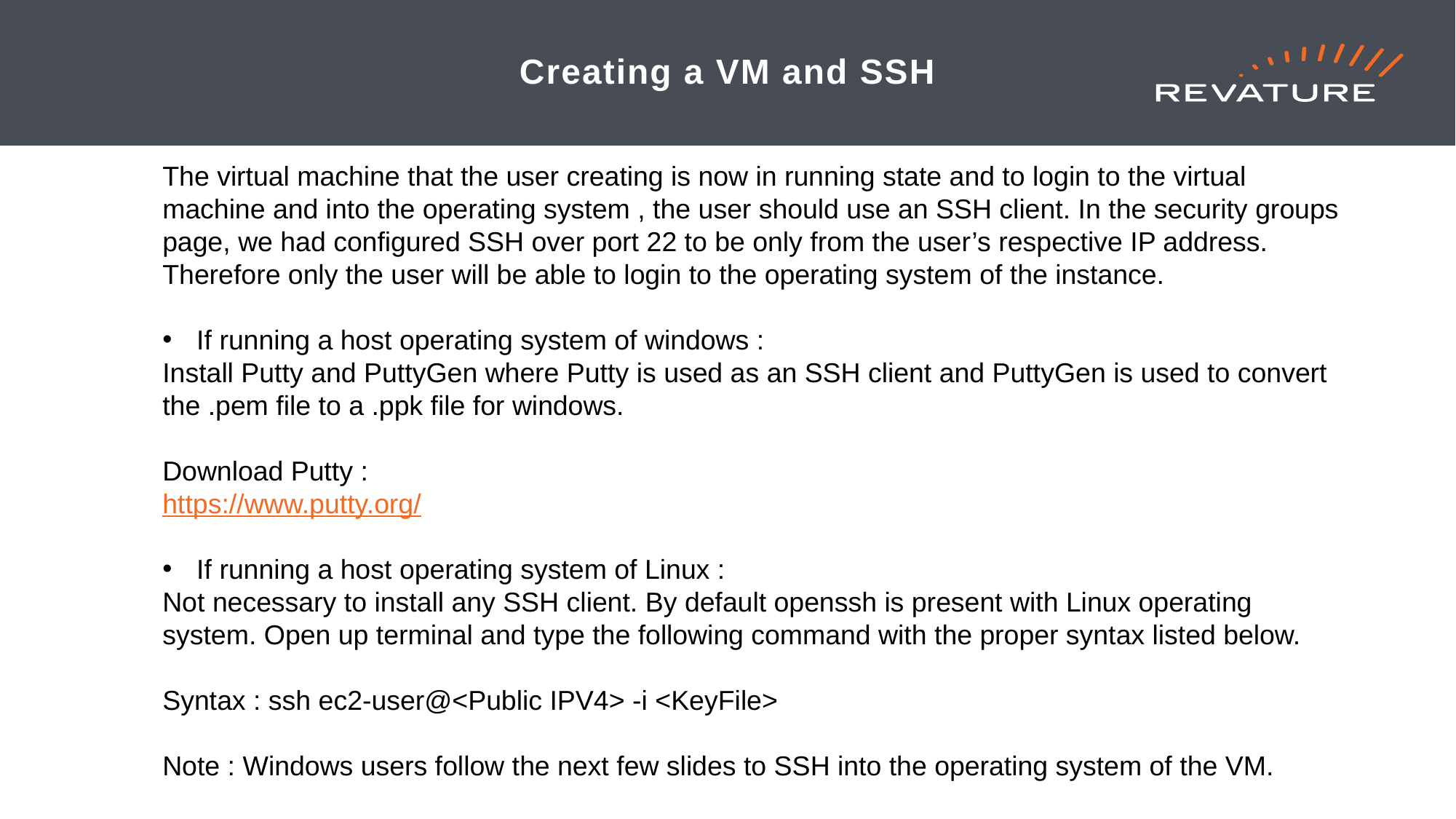

# Creating a VM and SSH
The virtual machine that the user creating is now in running state and to login to the virtual machine and into the operating system , the user should use an SSH client. In the security groups page, we had configured SSH over port 22 to be only from the user’s respective IP address. Therefore only the user will be able to login to the operating system of the instance.

If running a host operating system of windows :
Install Putty and PuttyGen where Putty is used as an SSH client and PuttyGen is used to convert the .pem file to a .ppk file for windows.

Download Putty :
https://www.putty.org/

If running a host operating system of Linux :
Not necessary to install any SSH client. By default openssh is present with Linux operating system. Open up terminal and type the following command with the proper syntax listed below.

Syntax : ssh ec2-user@<Public IPV4> -i <KeyFile>

Note : Windows users follow the next few slides to SSH into the operating system of the VM.